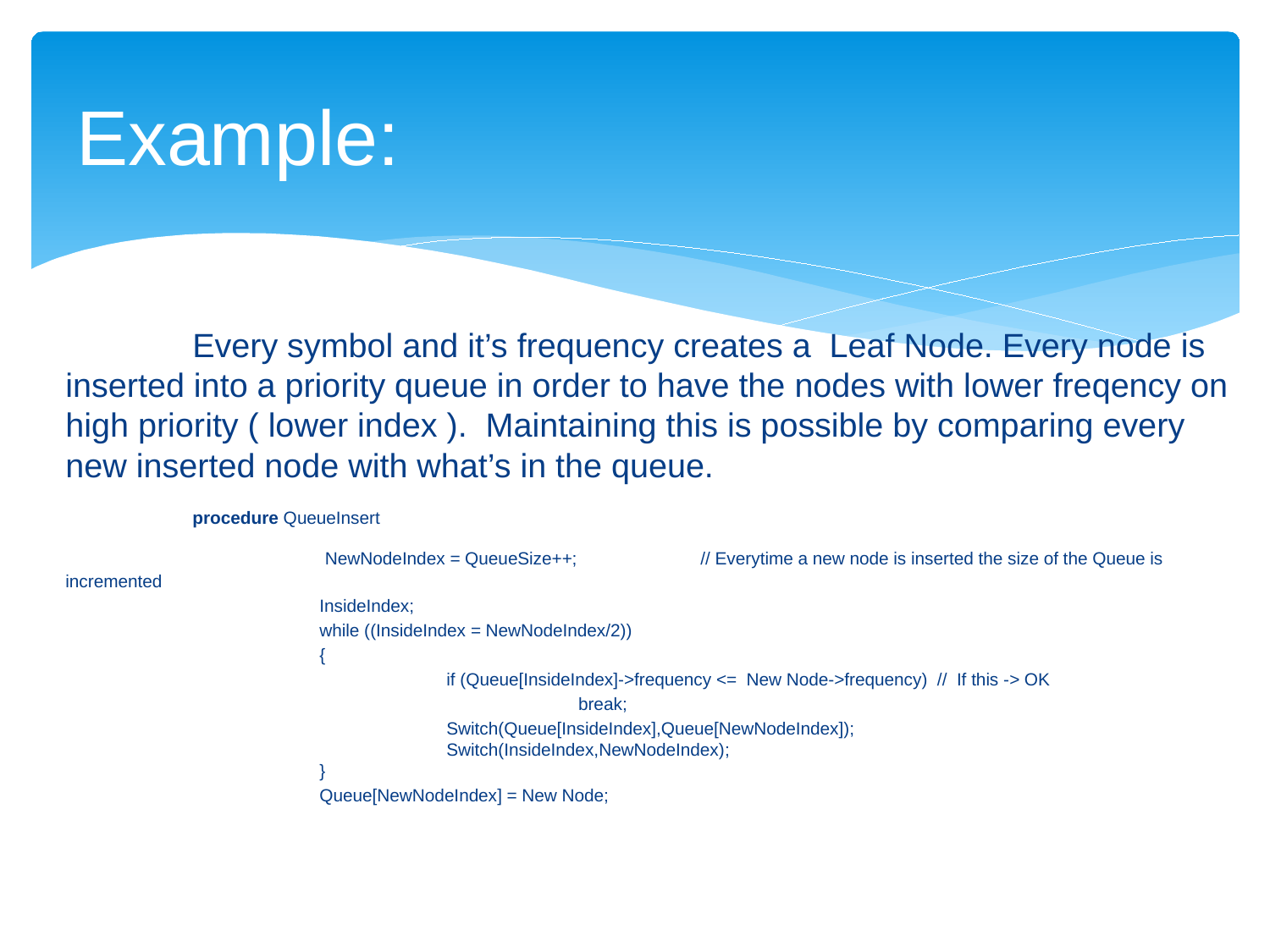

# Example:
	Every symbol and it’s frequency creates a  Leaf Node. Every node is inserted into a priority queue in order to have the nodes with lower freqency on high priority ( lower index ).  Maintaining this is possible by comparing every new inserted node with what’s in the queue.
	procedure QueueInsert
		 NewNodeIndex = QueueSize++;	// Everytime a new node is inserted the size of the Queue is incremented
		InsideIndex;
		while ((InsideIndex = NewNodeIndex/2))
		{
			if (Queue[InsideIndex]->frequency <=  New Node->frequency)  //  If this -> OK
		           		 break;
			Switch(Queue[InsideIndex],Queue[NewNodeIndex]); 						Switch(InsideIndex,NewNodeIndex);						}
		Queue[NewNodeIndex] = New Node;